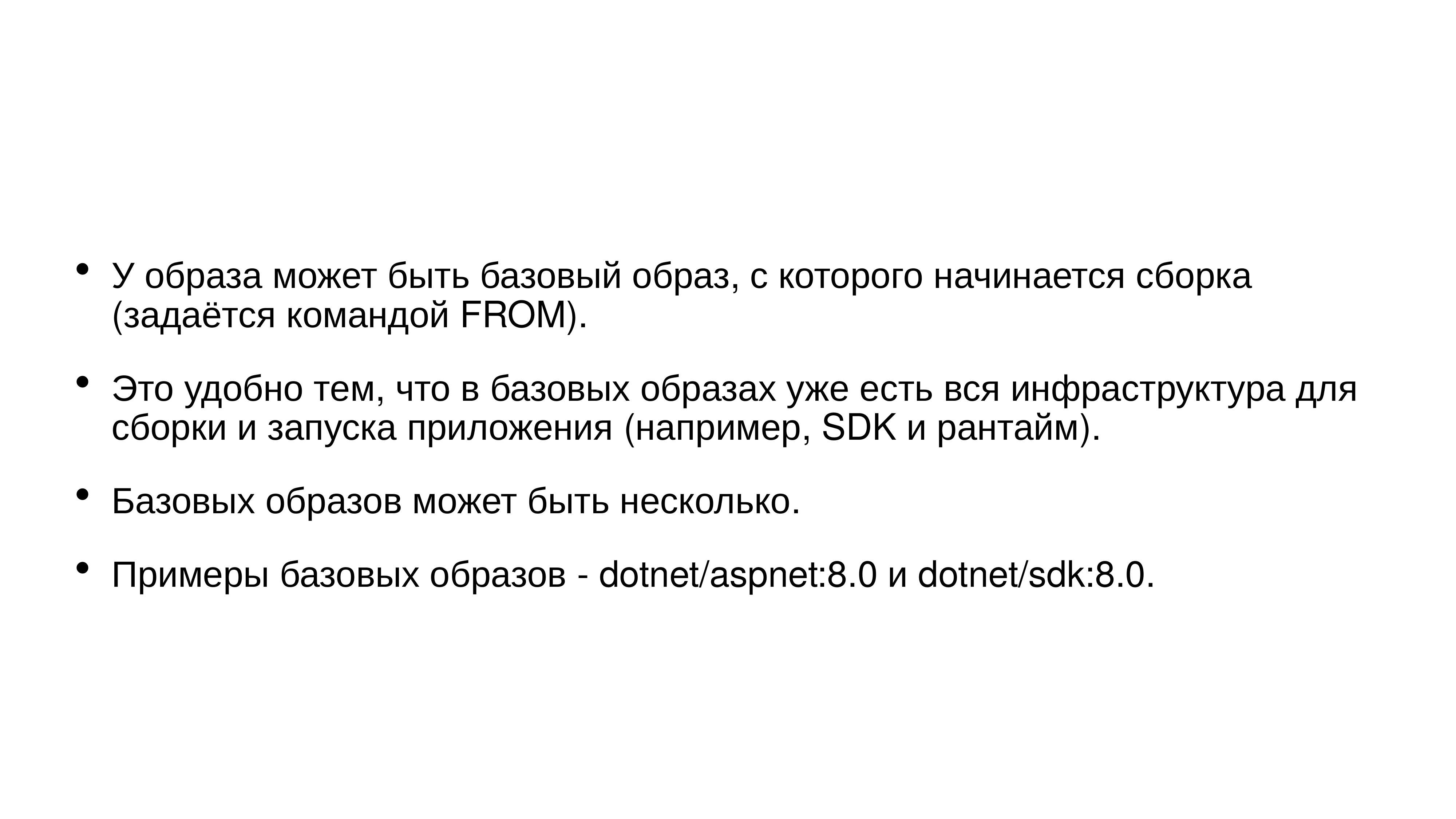

#

У образа может быть базовый образ, с которого начинается сборка (задаётся командой FROM).
Это удобно тем, что в базовых образах уже есть вся инфраструктура для сборки и запуска приложения (например, SDK и рантайм).
Базовых образов может быть несколько.
Примеры базовых образов - dotnet/aspnet:8.0 и dotnet/sdk:8.0.